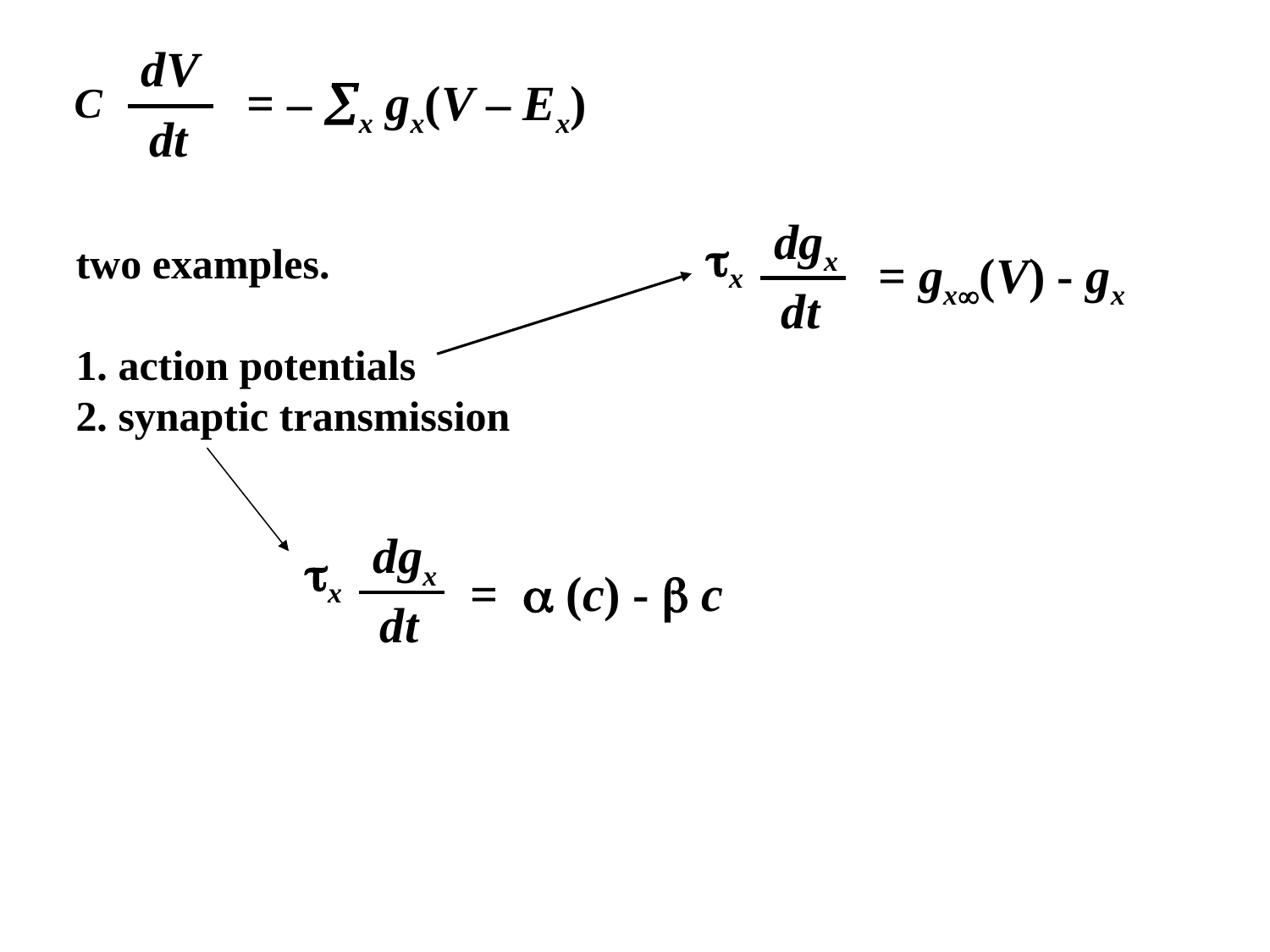

dV
= – ∑x gx(V – Ex)
C
dt
dgx
τx
two examples.

1. action potentials
2. synaptic transmission
= gx∞(V) - gx
dt
dgx
τx
=  α (c) - β c
dt